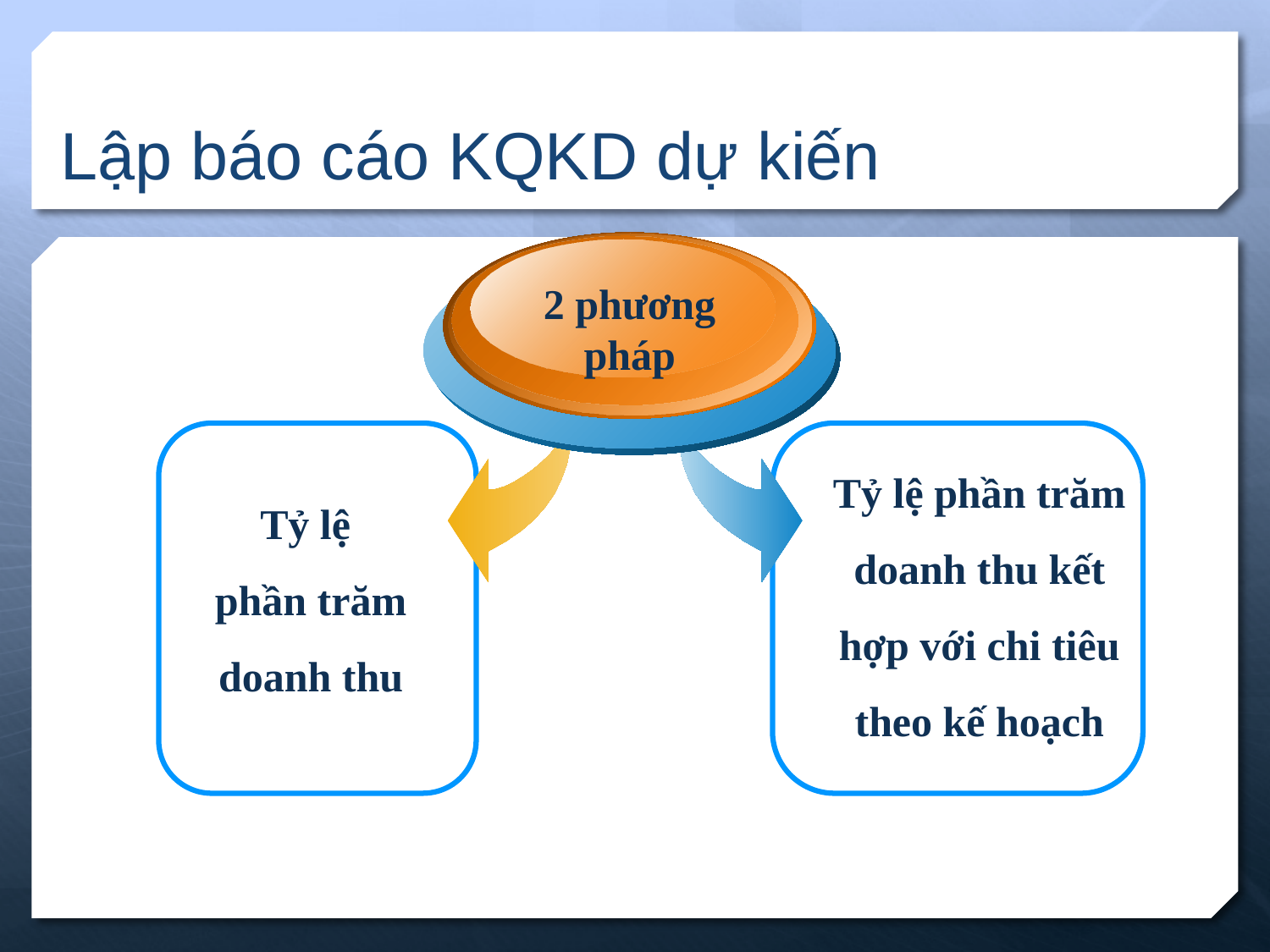

# Lập báo cáo KQKD dự kiến

2 phương pháp

Tỷ lệ phần trăm doanh thu kết hợp với chi tiêu theo kế hoạch
Tỷ lệ
phần trăm doanh thu